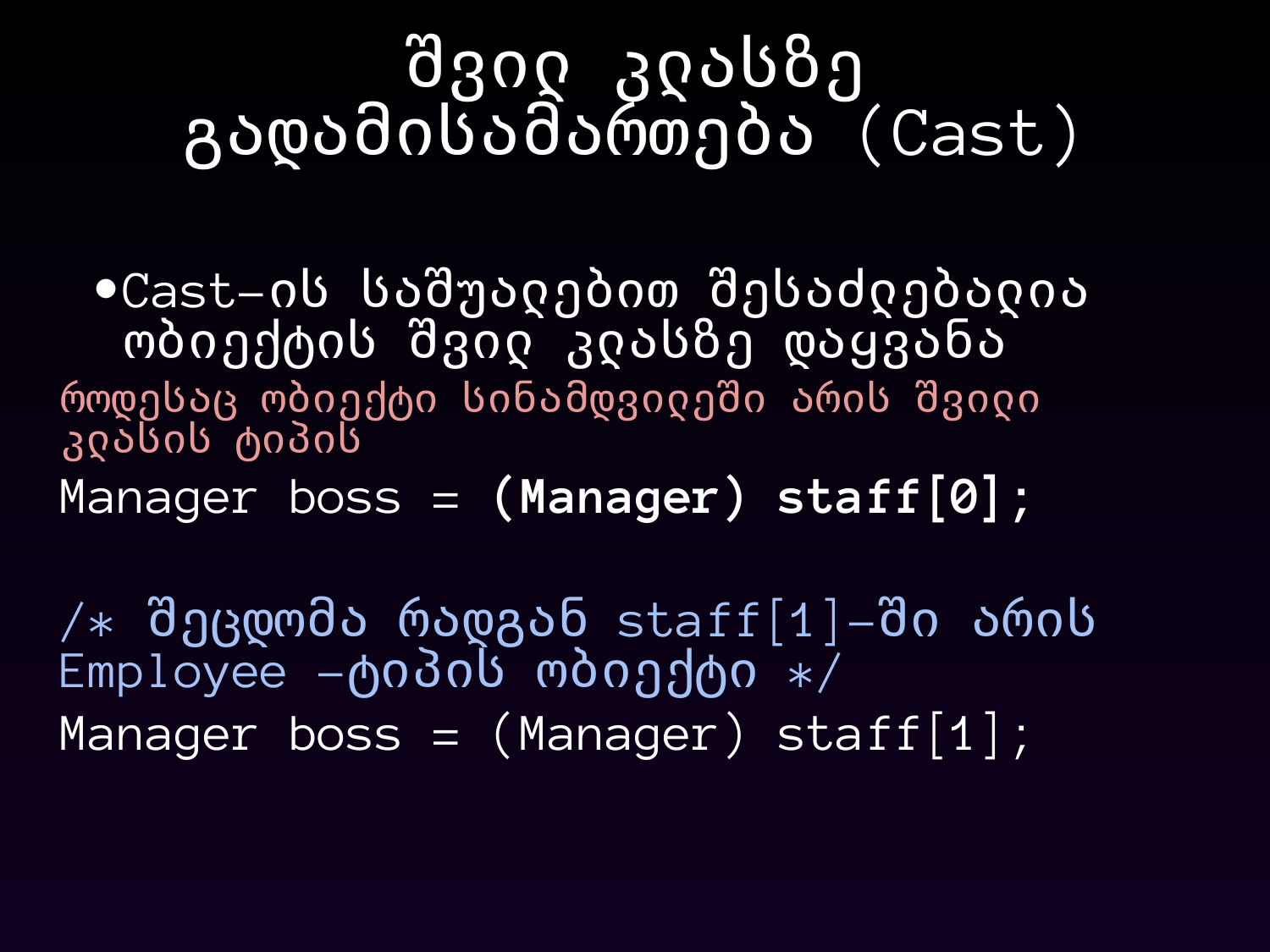

# შვილ კლასზე გადამისამართება (Cast)
Cast-ის საშუალებით შესაძლებალია ობიექტის შვილ კლასზე დაყვანა
როდესაც ობიექტი სინამდვილეში არის შვილი კლასის ტიპის
Manager boss = (Manager) staff[0];

/* შეცდომა რადგან staff[1]-ში არის Employee -ტიპის ობიექტი */
Manager boss = (Manager) staff[1];